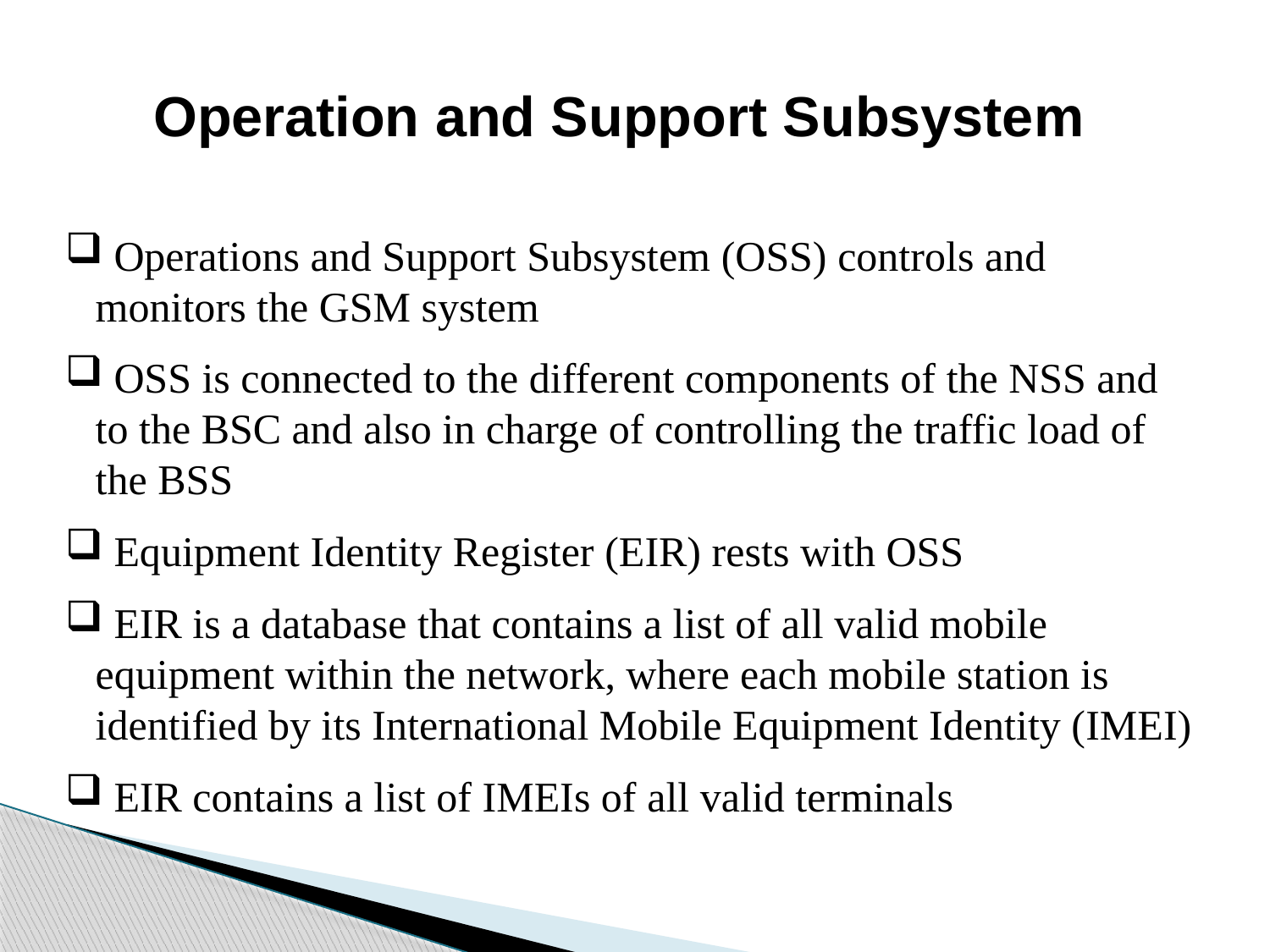

Operation and Support Subsystem
 Operations and Support Subsystem (OSS) controls and monitors the GSM system
 OSS is connected to the different components of the NSS and to the BSC and also in charge of controlling the traffic load of the BSS
 Equipment Identity Register (EIR) rests with OSS
 EIR is a database that contains a list of all valid mobile equipment within the network, where each mobile station is identified by its International Mobile Equipment Identity (IMEI)
 EIR contains a list of IMEIs of all valid terminals